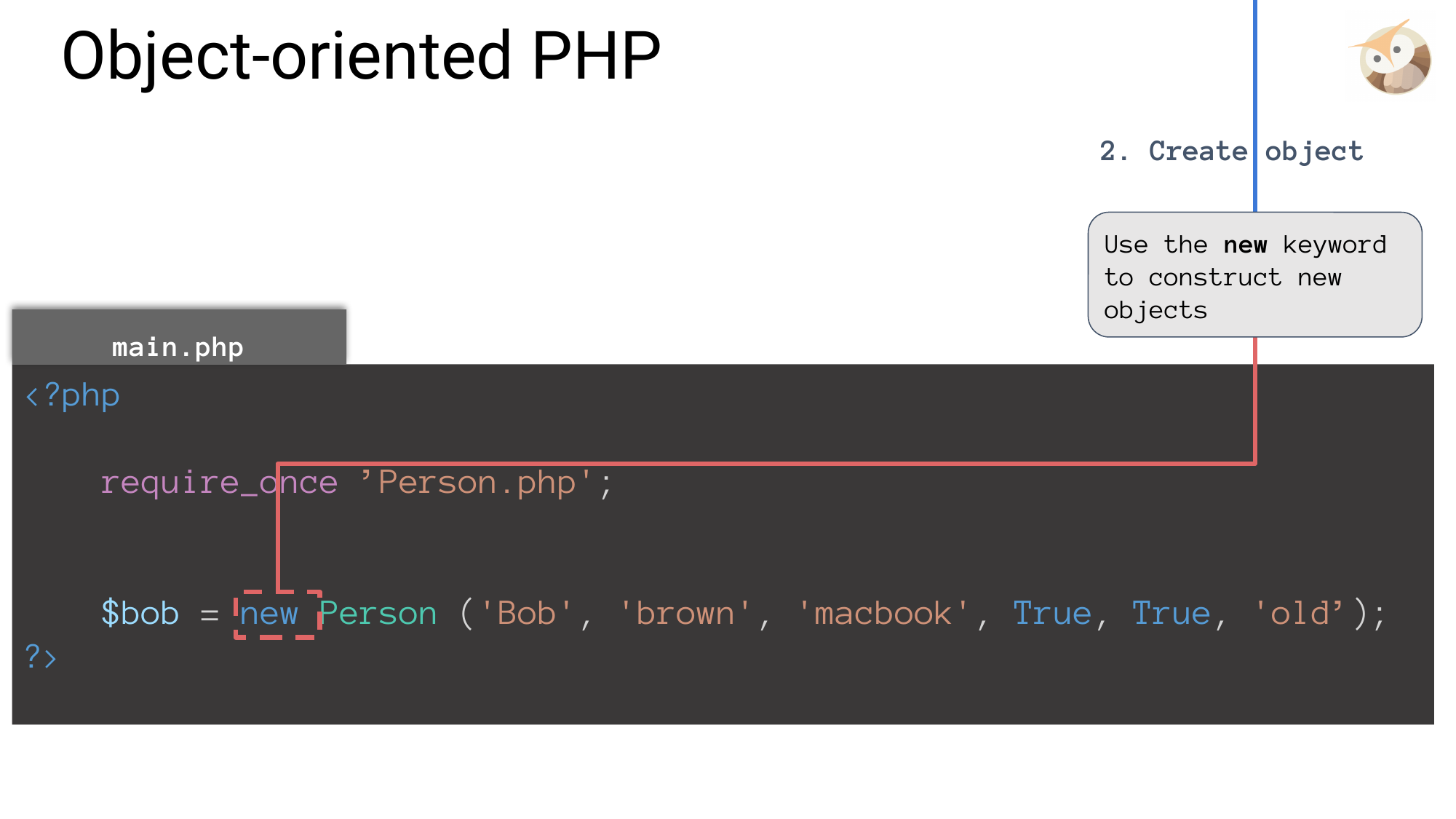

# Object-oriented PHP

2. Create object
Use the new keyword to construct new objects
main.php
<?php

    require_once ’Person.php';

    $bob = new Person ('Bob', 'brown', 'macbook', True, True, 'old’);
?>